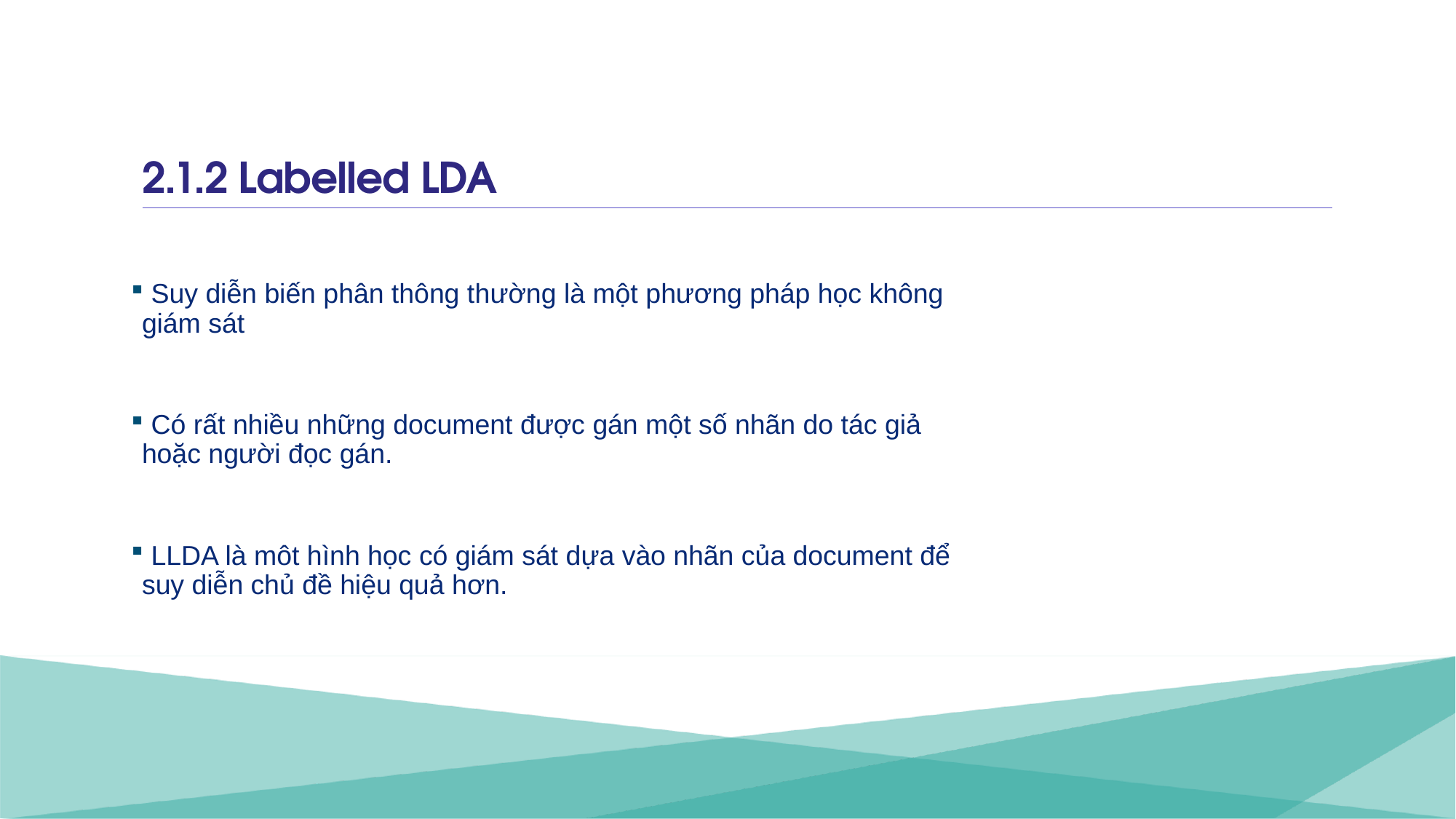

# 2.1.2 Labelled LDA

 Suy diễn biến phân thông thường là một phương pháp học không giám sát

 Có rất nhiều những document được gán một số nhãn do tác giả hoặc người đọc gán.

 LLDA là môt hình học có giám sát dựa vào nhãn của document để suy diễn chủ đề hiệu quả hơn.